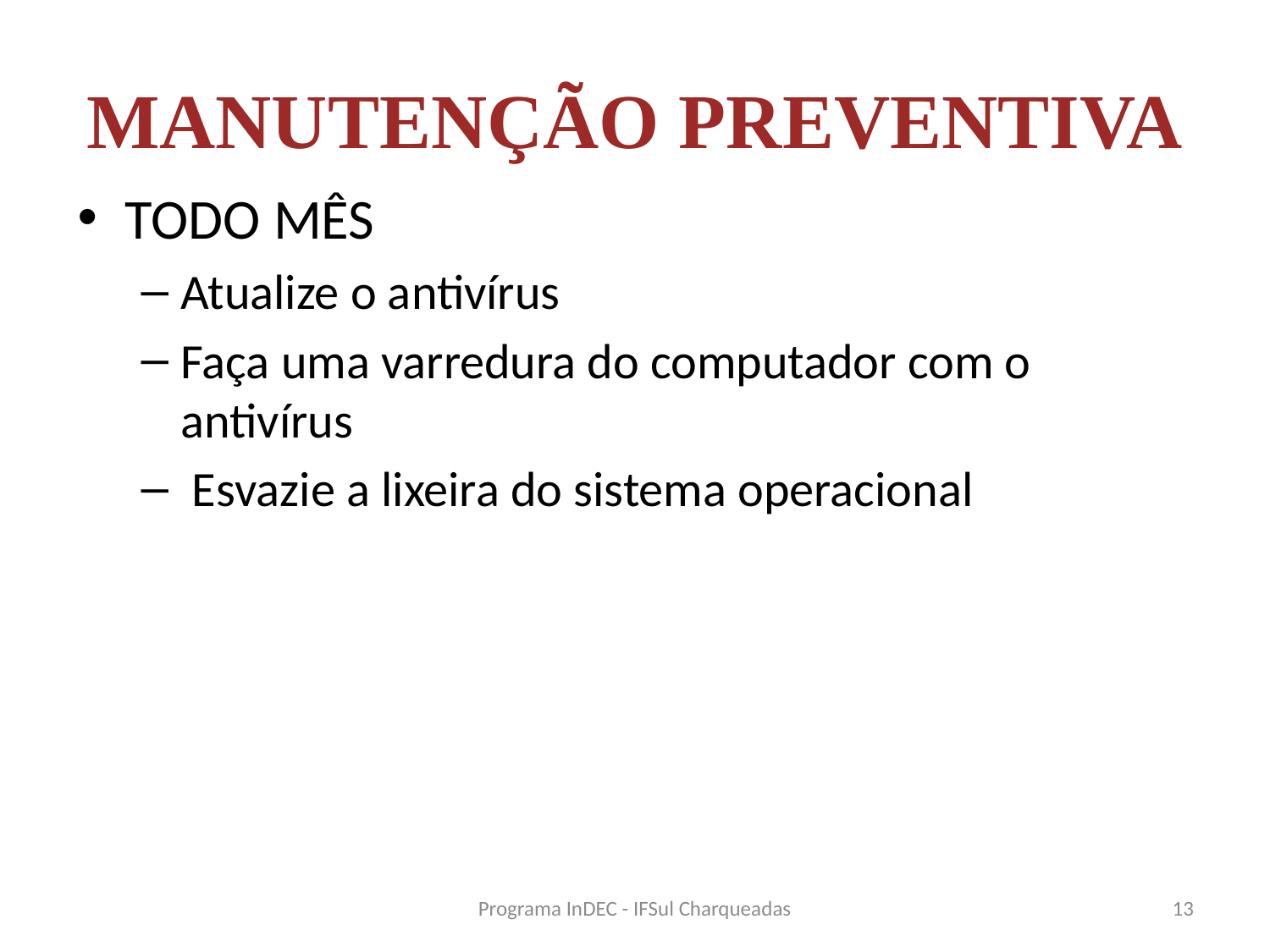

# MANUTENÇÃO PREVENTIVA
TODO MÊS
Atualize o antivírus
Faça uma varredura do computador com o antivírus
 Esvazie a lixeira do sistema operacional

Programa InDEC - IFSul Charqueadas
13